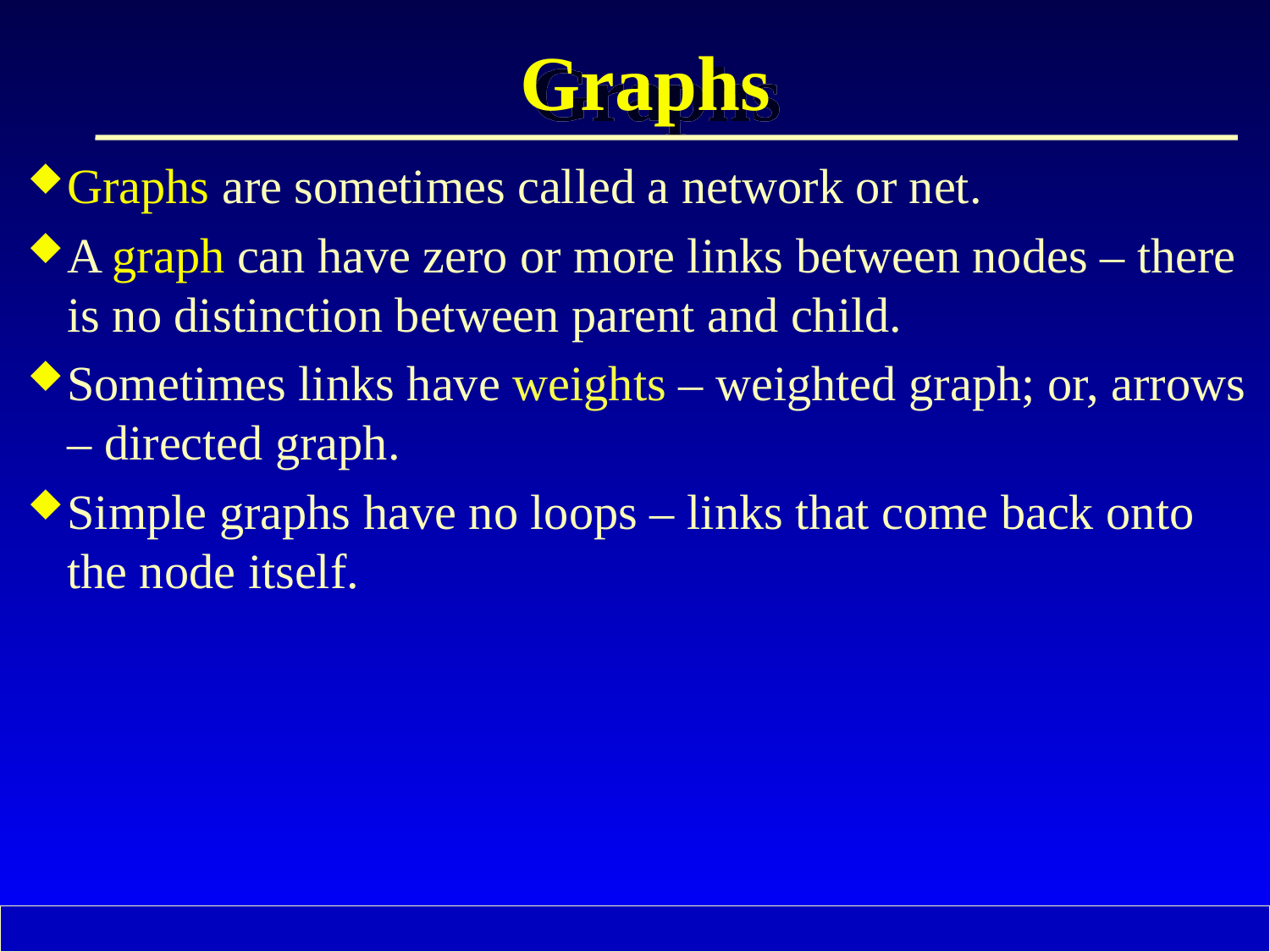

# Graphs

Graphs are sometimes called a network or net.
A graph can have zero or more links between nodes – there is no distinction between parent and child.
Sometimes links have weights – weighted graph; or, arrows – directed graph.
Simple graphs have no loops – links that come back onto the node itself.
14